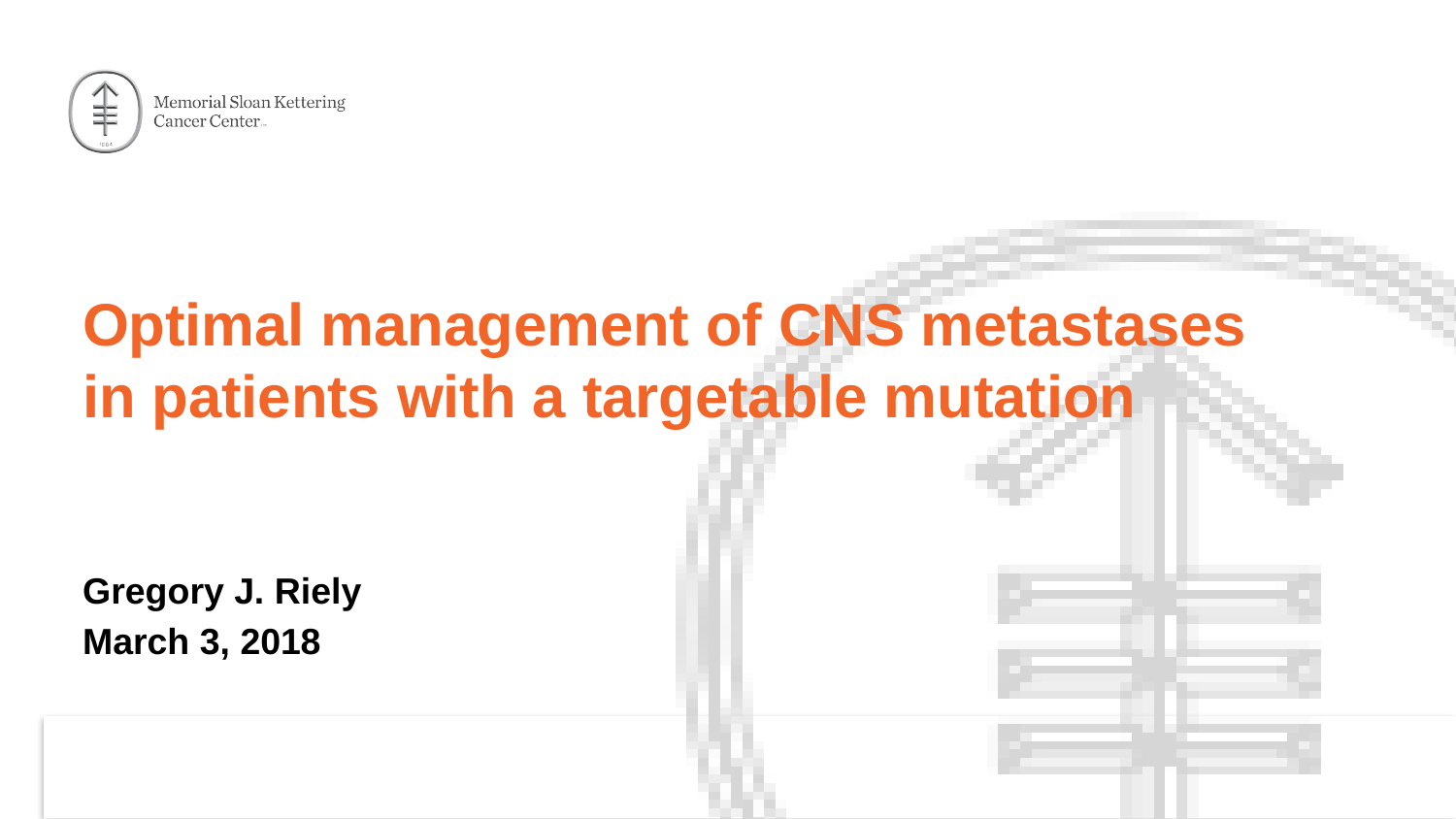

# Optimal management of CNS metastases in patients with a targetable mutation
Gregory J. Riely
March 3, 2018